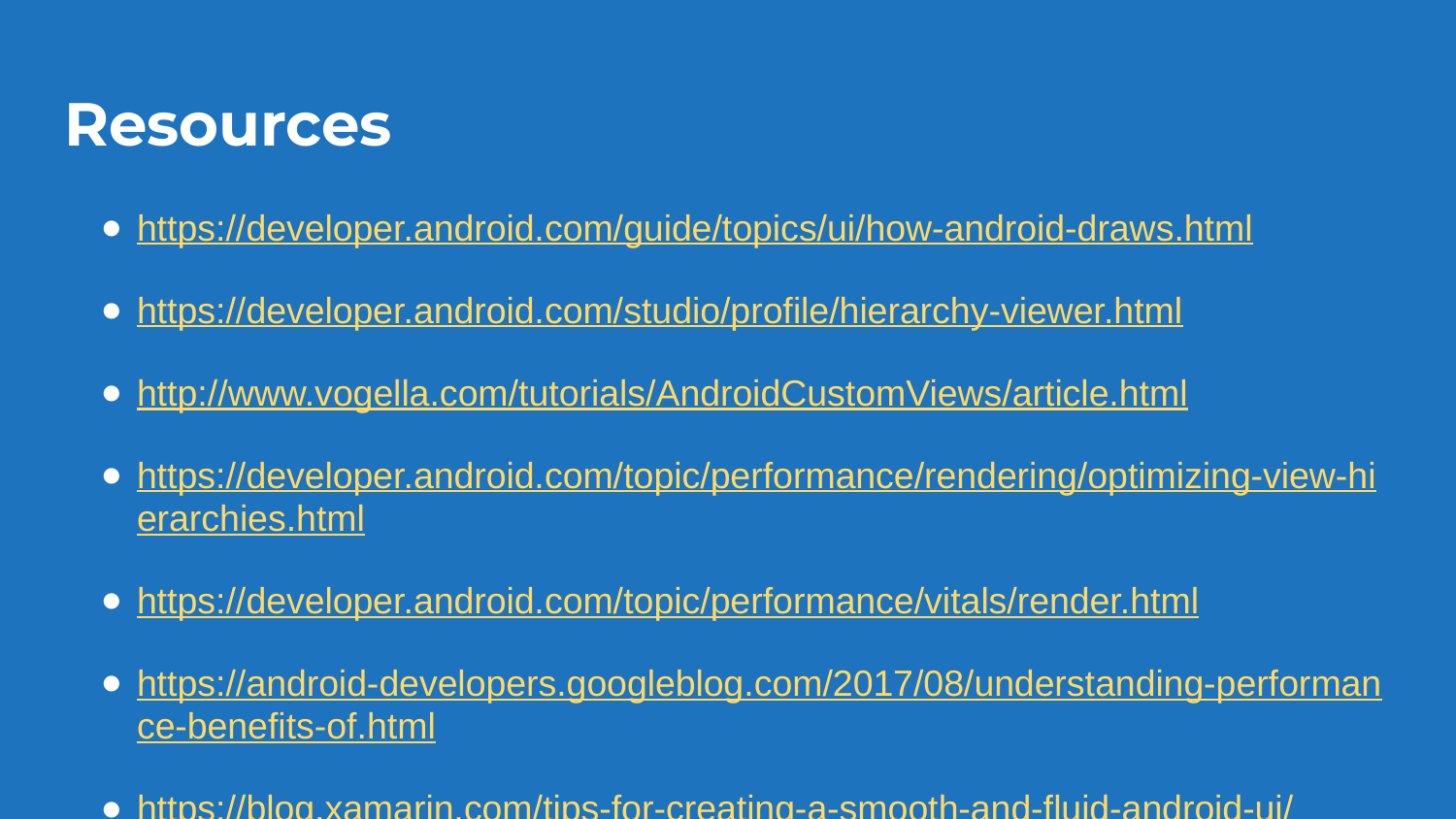

# Resources
https://developer.android.com/guide/topics/ui/how-android-draws.html
https://developer.android.com/studio/profile/hierarchy-viewer.html
http://www.vogella.com/tutorials/AndroidCustomViews/article.html
https://developer.android.com/topic/performance/rendering/optimizing-view-hierarchies.html
https://developer.android.com/topic/performance/vitals/render.html
https://android-developers.googleblog.com/2017/08/understanding-performance-benefits-of.html
https://blog.xamarin.com/tips-for-creating-a-smooth-and-fluid-android-ui/